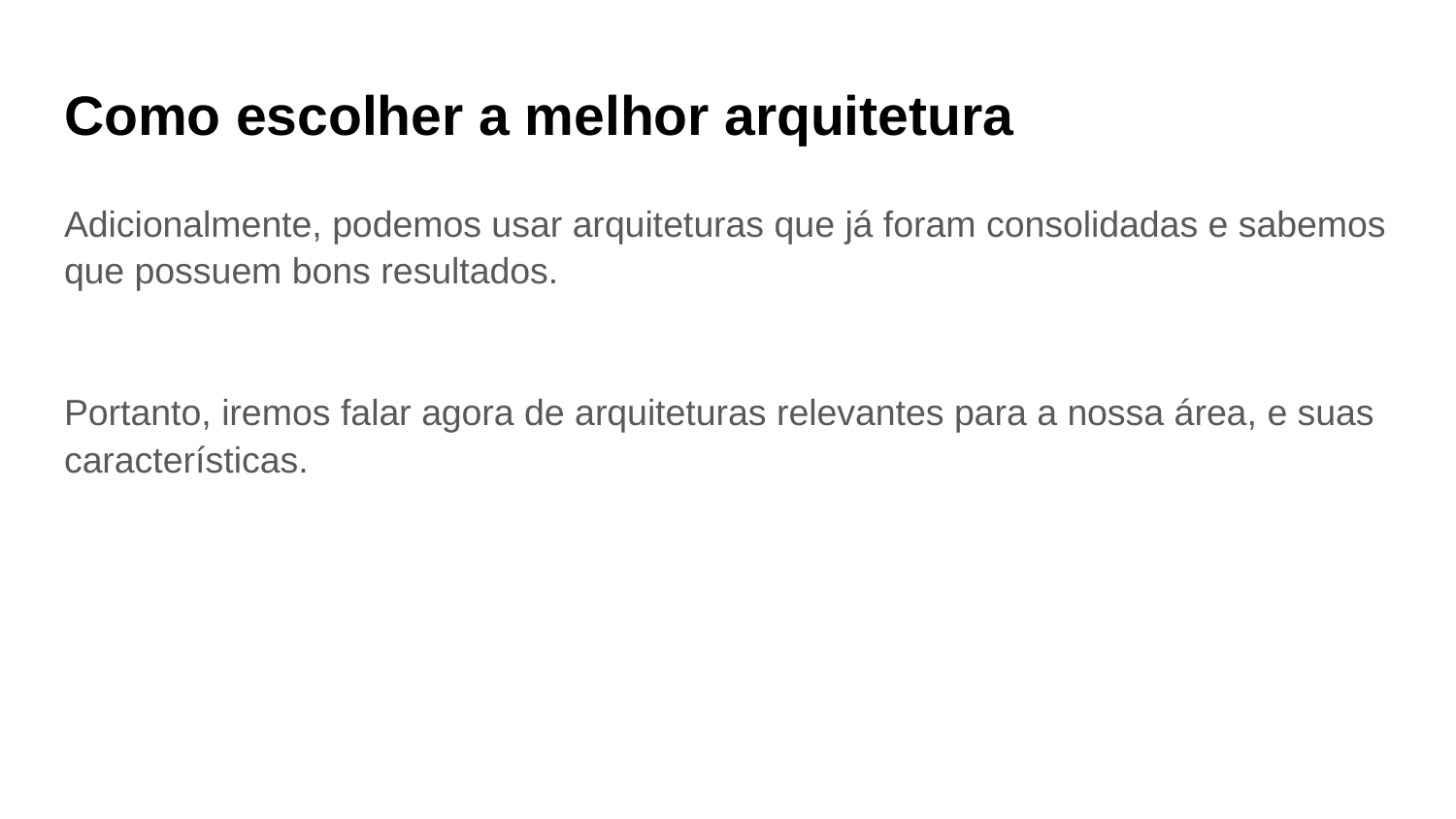

# Como escolher a melhor arquitetura

Adicionalmente, podemos usar arquiteturas que já foram consolidadas e sabemos que possuem bons resultados.

Portanto, iremos falar agora de arquiteturas relevantes para a nossa área, e suas características.